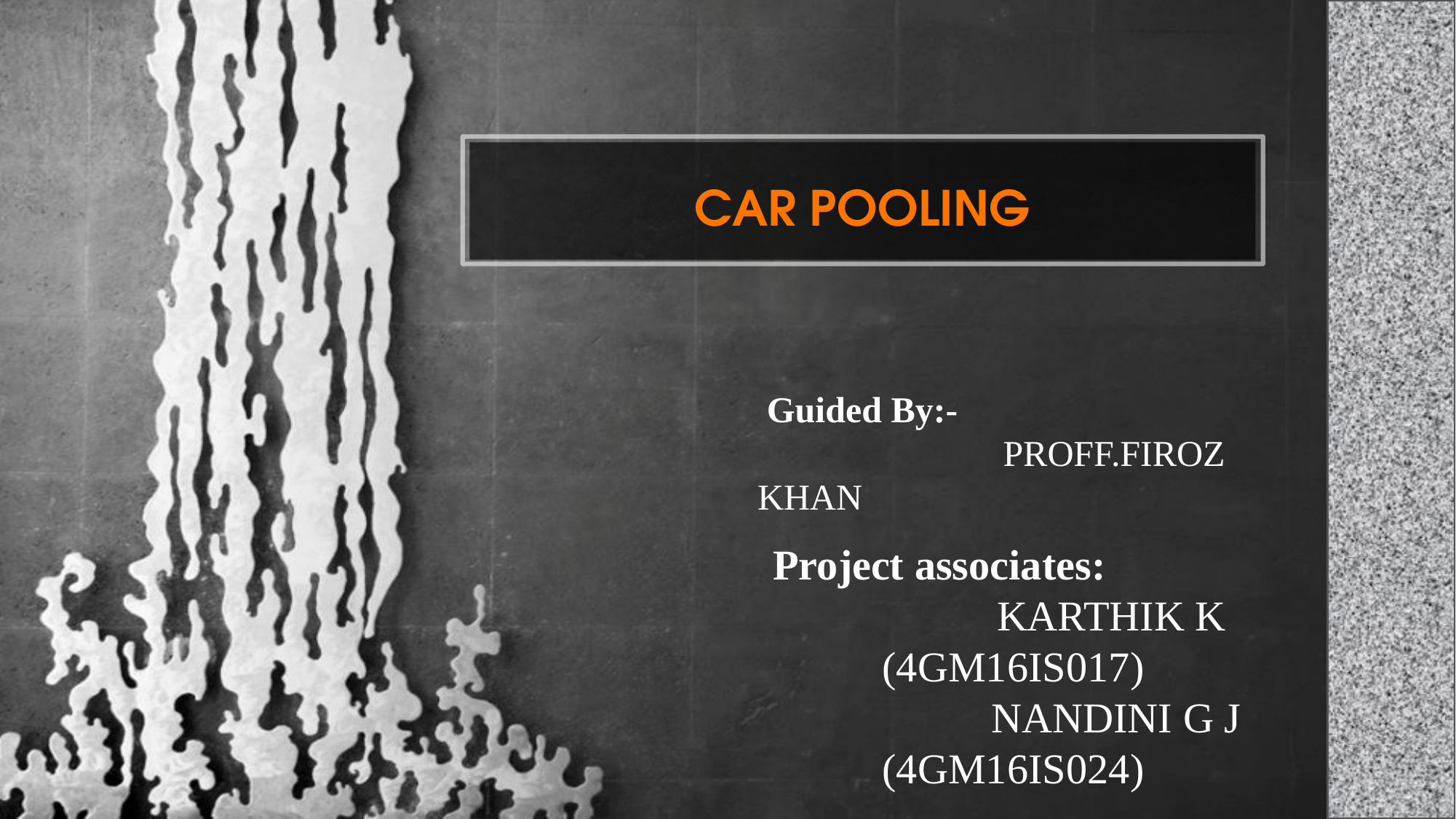

CAR POOLING

 Guided By:-
	               PROFF.FIROZ KHAN

Project associates:
	               KARTHIK K
(4GM16IS017)
	NANDINI G J
(4GM16IS024)